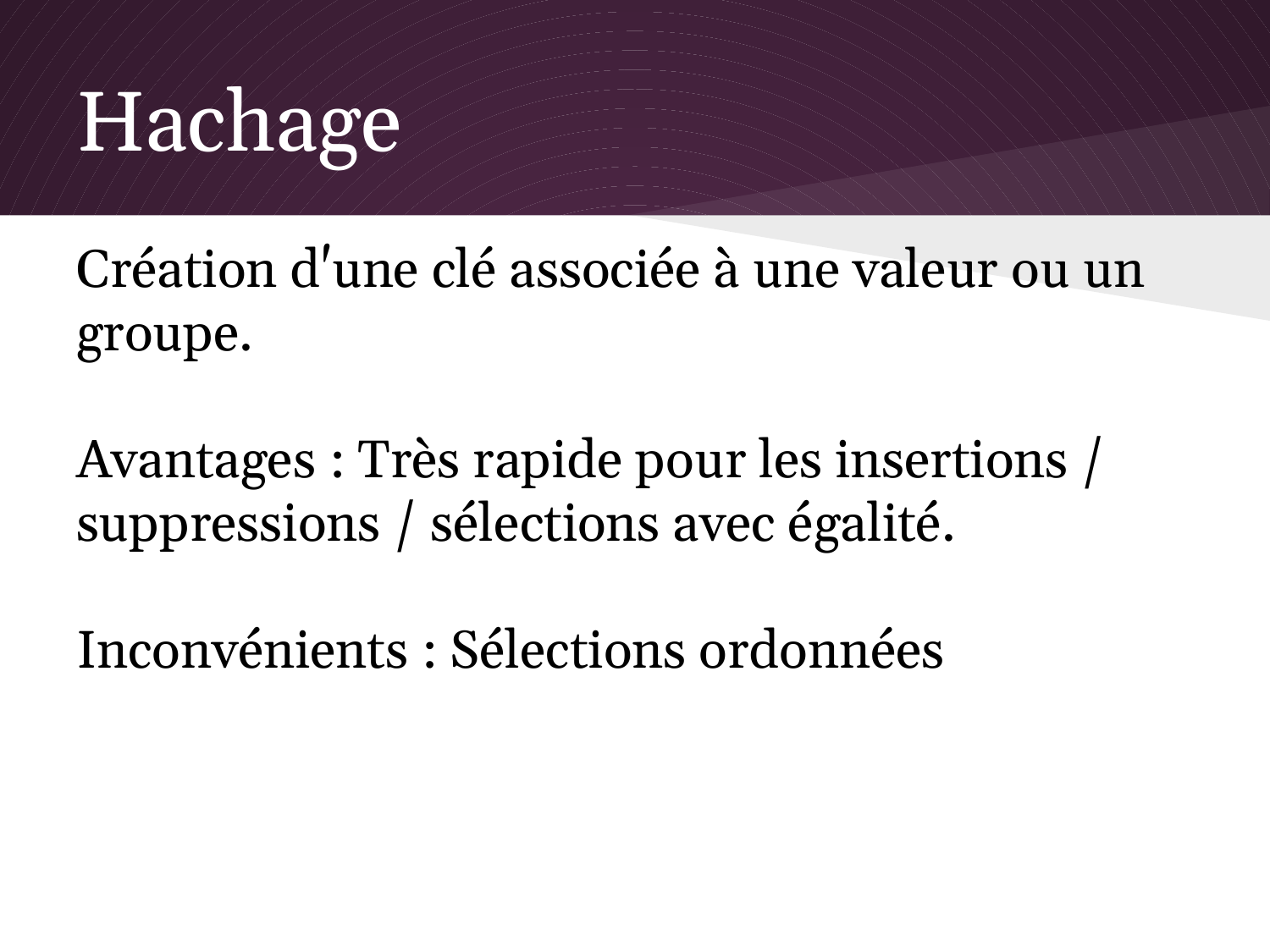

# Hachage
Création d'une clé associée à une valeur ou un groupe.

Avantages : Très rapide pour les insertions / suppressions / sélections avec égalité.

Inconvénients : Sélections ordonnées